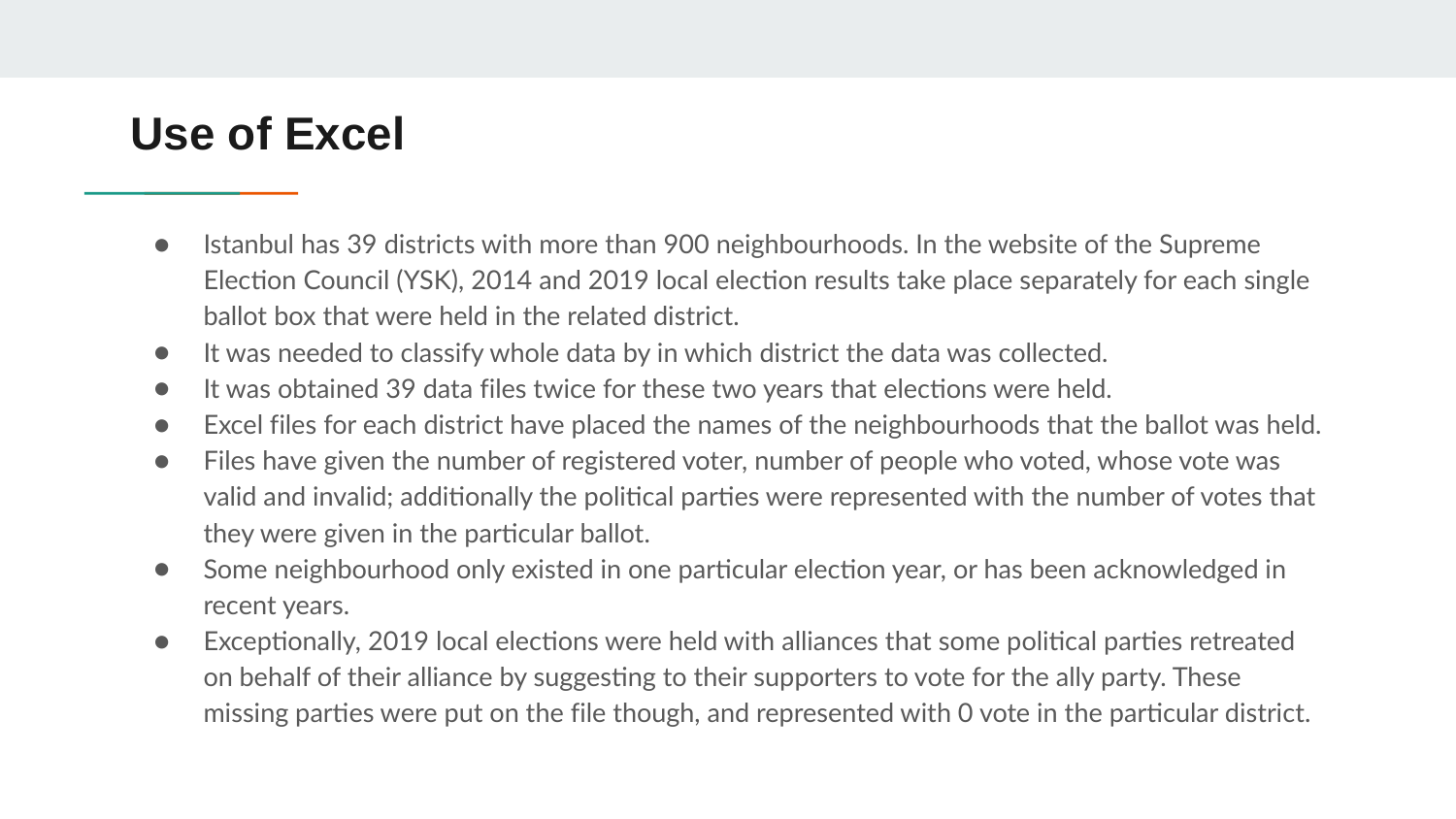

# Use of Excel

Istanbul has 39 districts with more than 900 neighbourhoods. In the website of the Supreme Election Council (YSK), 2014 and 2019 local election results take place separately for each single ballot box that were held in the related district.
It was needed to classify whole data by in which district the data was collected.
It was obtained 39 data files twice for these two years that elections were held.
Excel files for each district have placed the names of the neighbourhoods that the ballot was held.
Files have given the number of registered voter, number of people who voted, whose vote was valid and invalid; additionally the political parties were represented with the number of votes that they were given in the particular ballot.
Some neighbourhood only existed in one particular election year, or has been acknowledged in recent years.
Exceptionally, 2019 local elections were held with alliances that some political parties retreated on behalf of their alliance by suggesting to their supporters to vote for the ally party. These missing parties were put on the file though, and represented with 0 vote in the particular district.